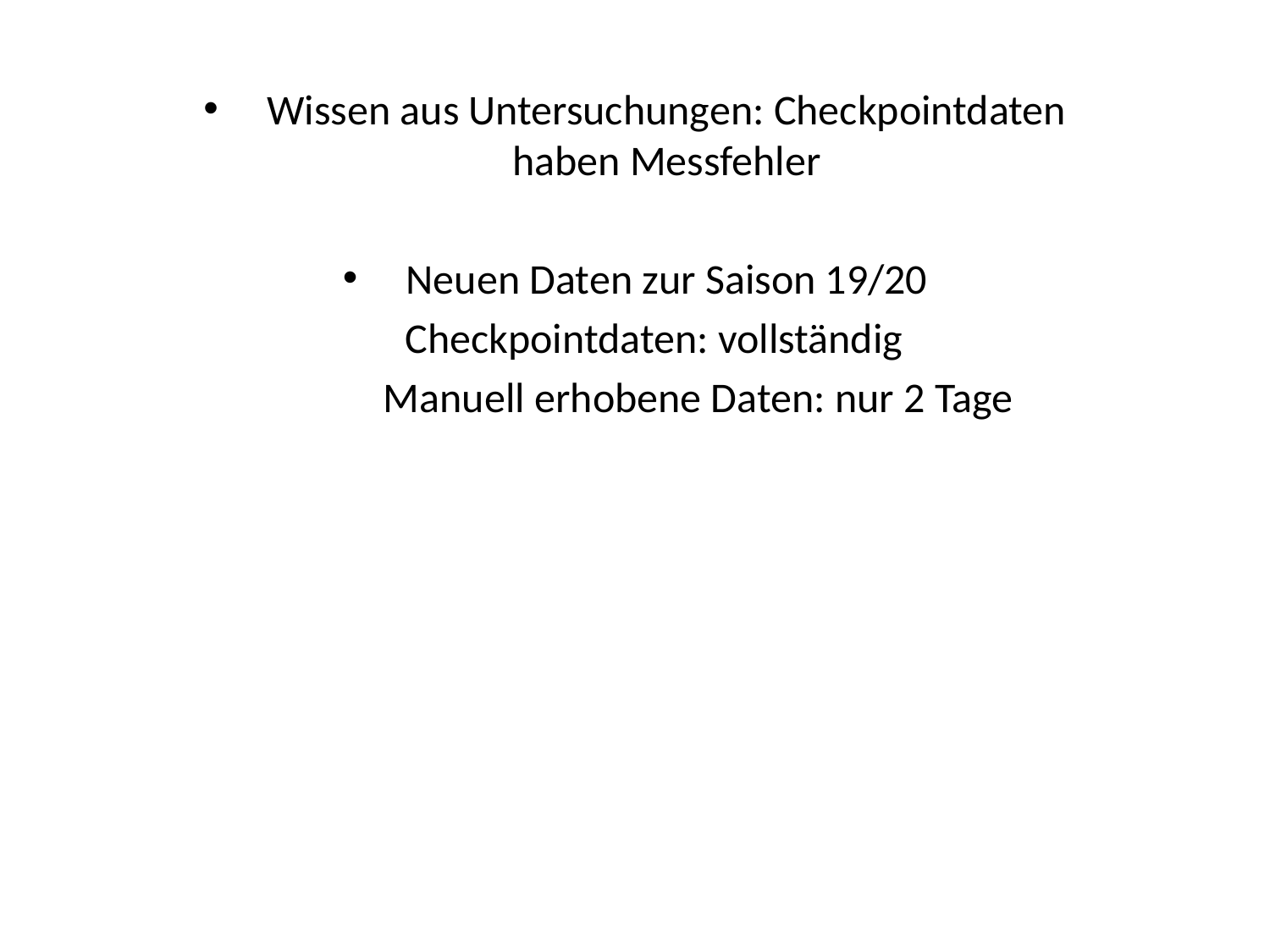

Wissen aus Untersuchungen: Checkpointdaten haben Messfehler

Neuen Daten zur Saison 19/20
    Checkpointdaten: vollständig
	Manuell erhobene Daten: nur 2 Tage